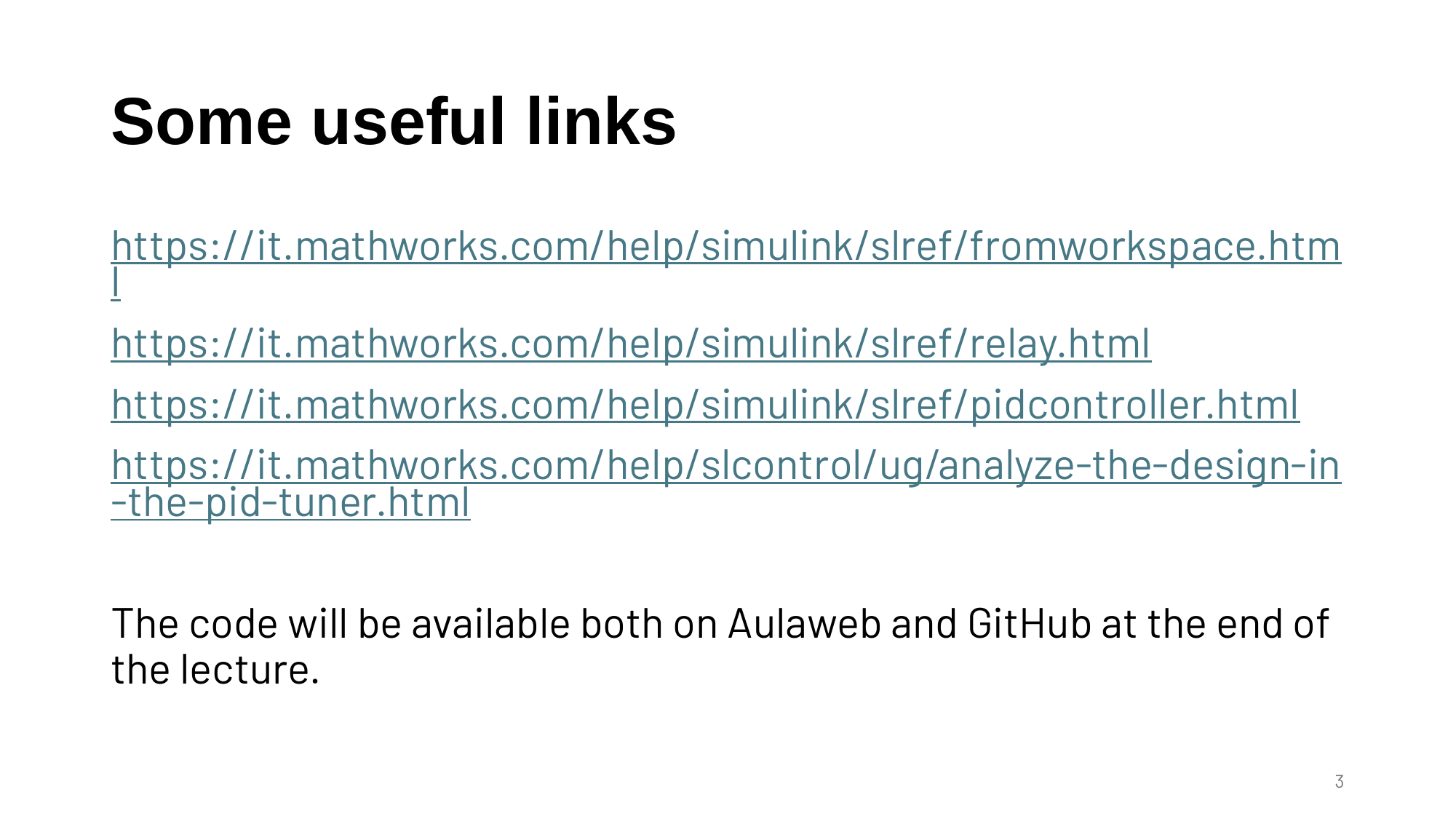

# Some useful links
https://it.mathworks.com/help/simulink/slref/fromworkspace.html
https://it.mathworks.com/help/simulink/slref/relay.html
https://it.mathworks.com/help/simulink/slref/pidcontroller.html
https://it.mathworks.com/help/slcontrol/ug/analyze-the-design-in-the-pid-tuner.html

The code will be available both on Aulaweb and GitHub at the end of the lecture.
3